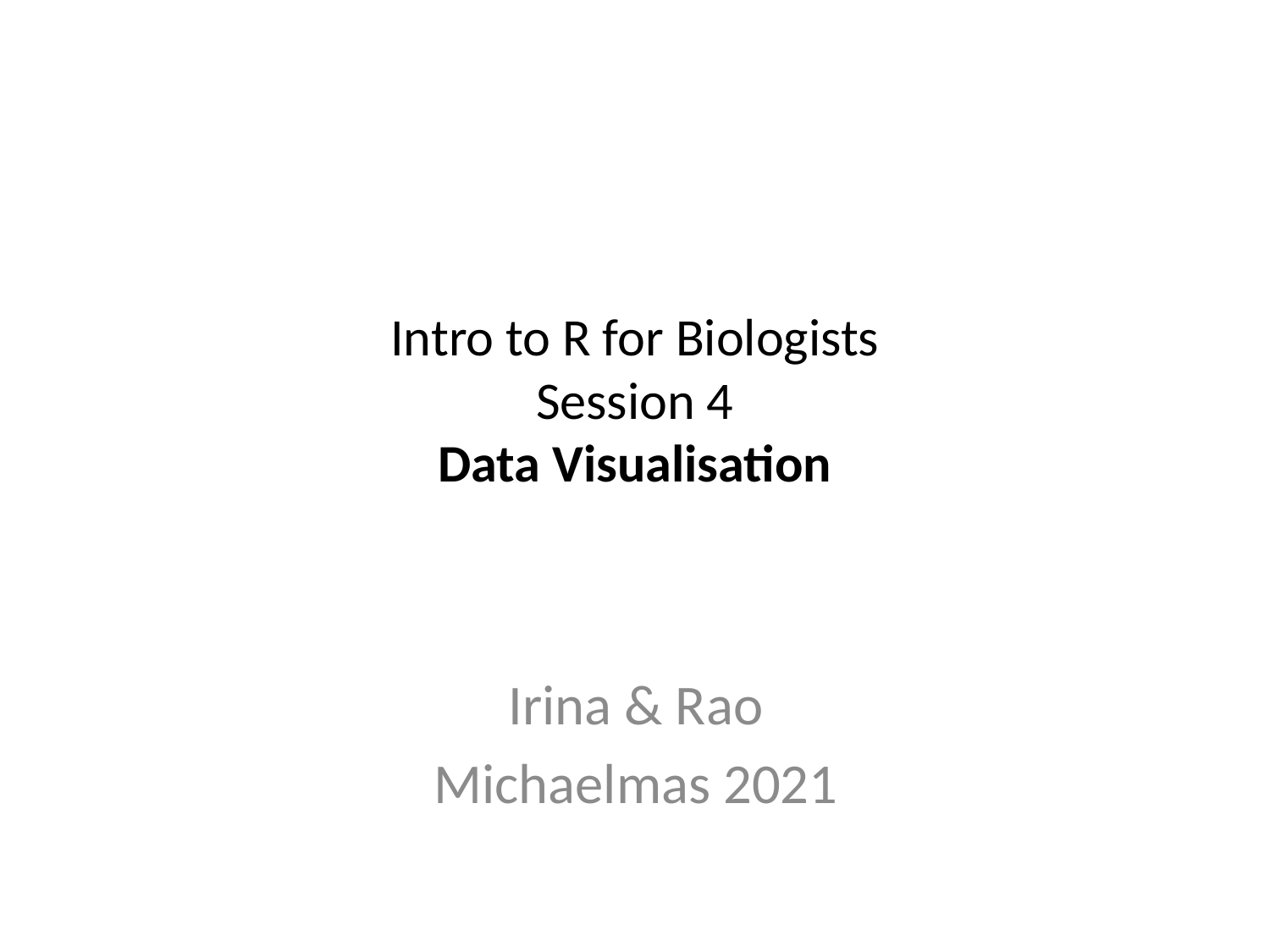

# Intro to R for Biologists Session 4 Data Visualisation
Irina & Rao
Michaelmas 2021